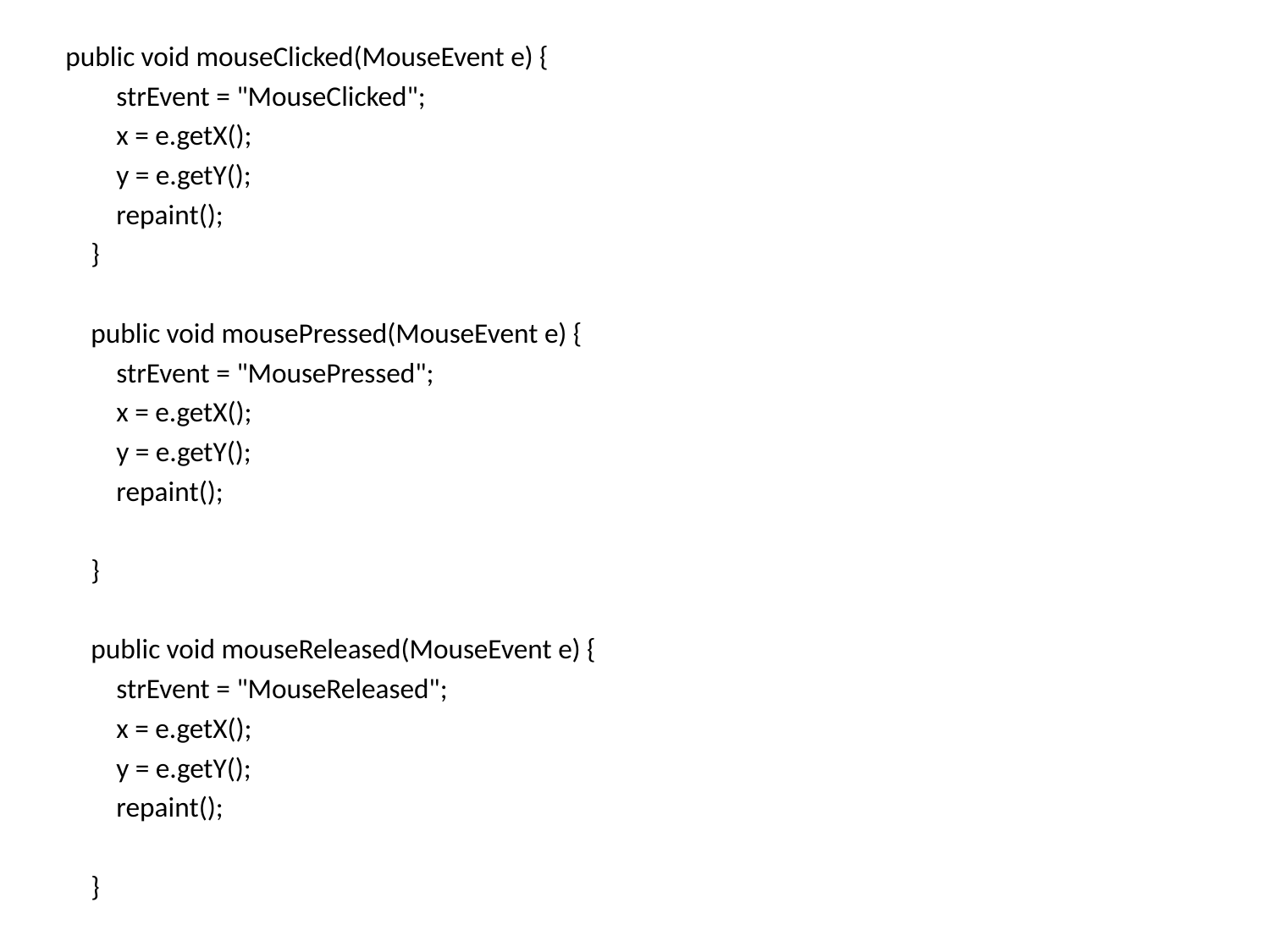

public void mouseClicked(MouseEvent e) {
        strEvent = "MouseClicked";
        x = e.getX();
        y = e.getY();
        repaint();
    }

    public void mousePressed(MouseEvent e) {
        strEvent = "MousePressed";
        x = e.getX();
        y = e.getY();
        repaint();

    }

    public void mouseReleased(MouseEvent e) {
        strEvent = "MouseReleased";
        x = e.getX();
        y = e.getY();
        repaint();

    }